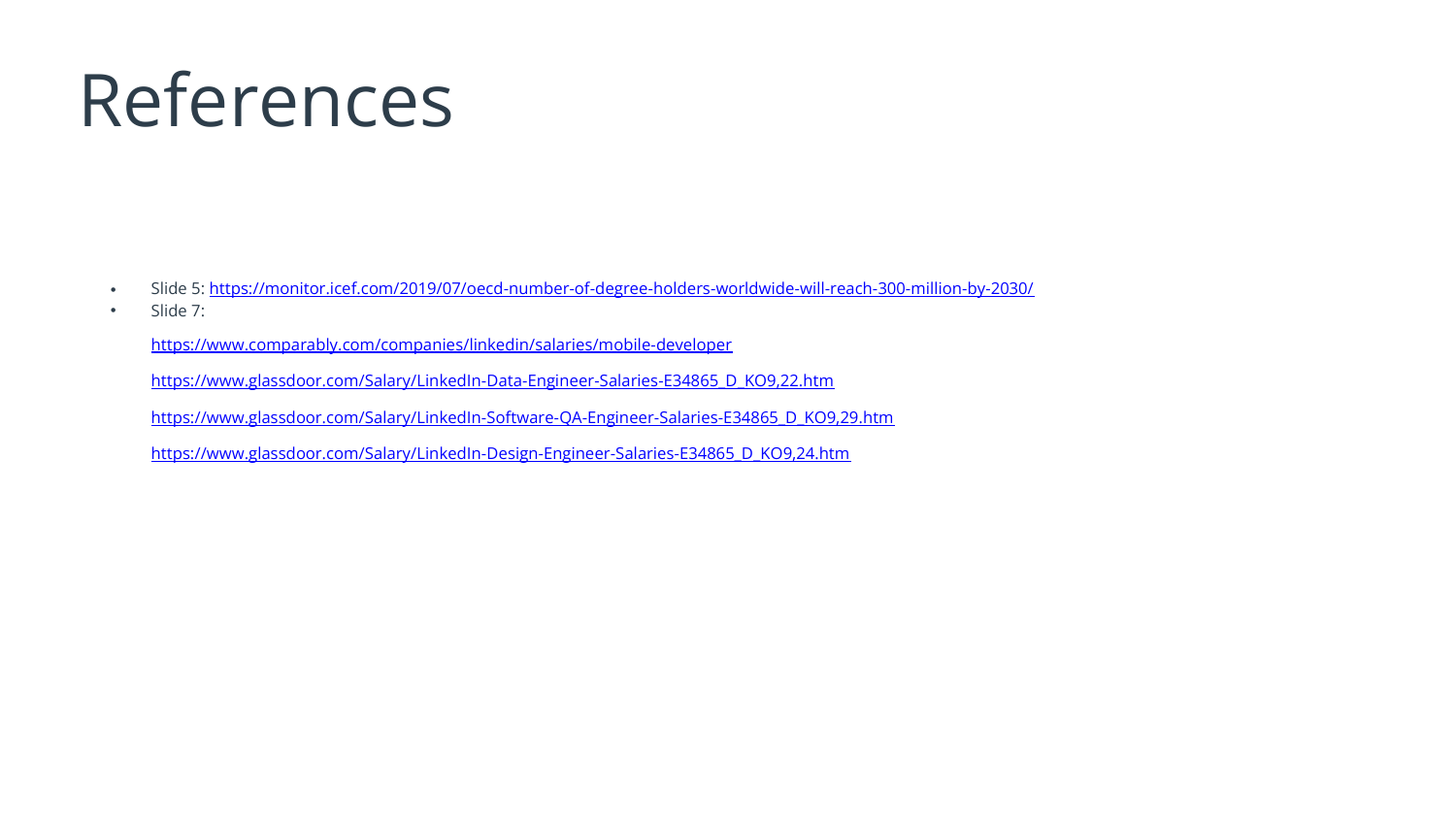

# References
Slide 5: https://monitor.icef.com/2019/07/oecd-number-of-degree-holders-worldwide-will-reach-300-million-by-2030/
Slide 7:
https://www.comparably.com/companies/linkedin/salaries/mobile-developer
https://www.glassdoor.com/Salary/LinkedIn-Data-Engineer-Salaries-E34865_D_KO9,22.htm
https://www.glassdoor.com/Salary/LinkedIn-Software-QA-Engineer-Salaries-E34865_D_KO9,29.htm
https://www.glassdoor.com/Salary/LinkedIn-Design-Engineer-Salaries-E34865_D_KO9,24.htm